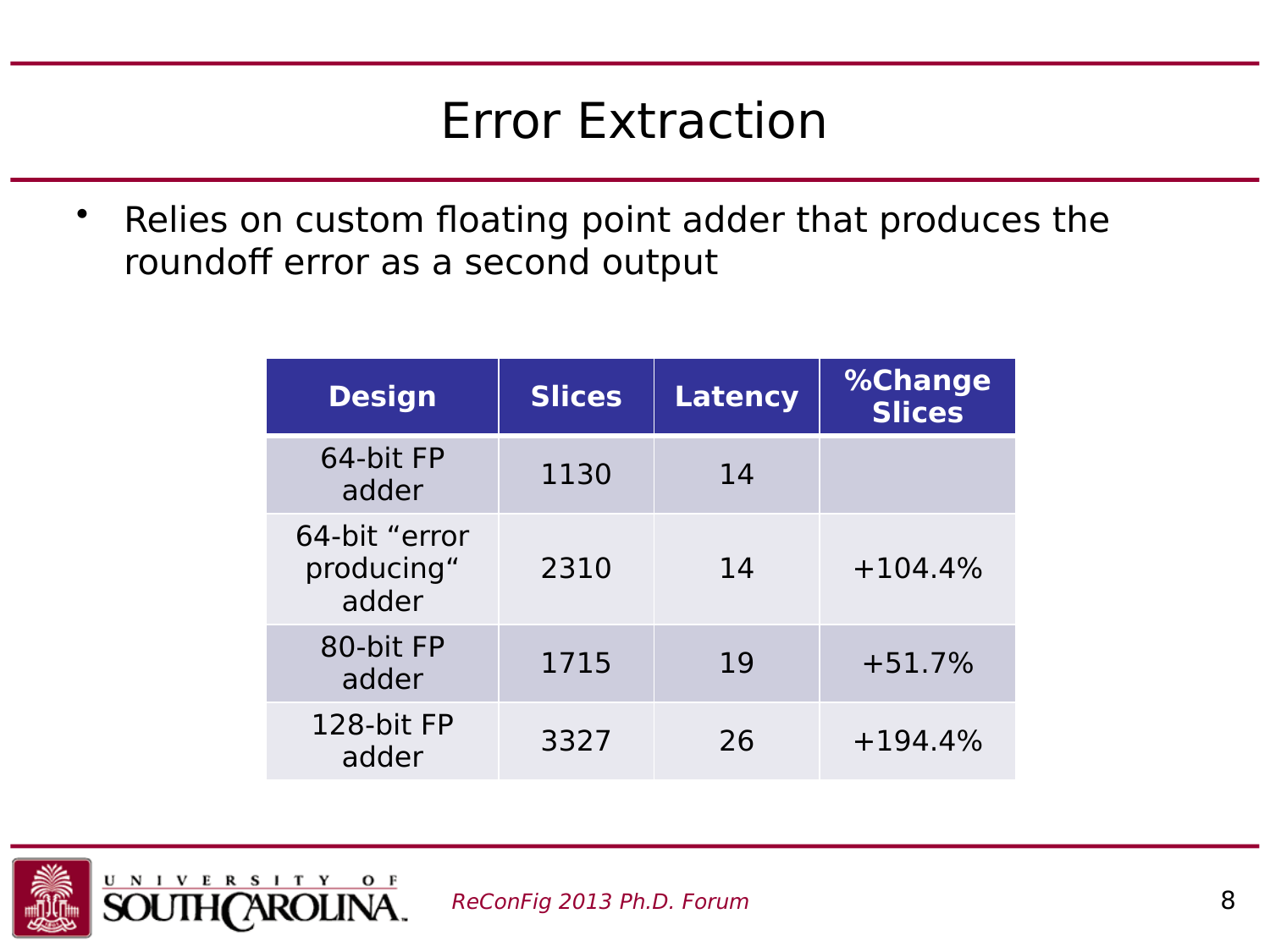

# Error Extraction
Relies on custom floating point adder that produces the roundoff error as a second output
| Design | Slices | Latency | %Change Slices |
| --- | --- | --- | --- |
| 64-bit FP adder | 1130 | 14 |  |
| 64-bit “error producing“ adder | 2310 | 14 | +104.4% |
| 80-bit FP adder | 1715 | 19 | +51.7% |
| 128-bit FP adder | 3327 | 26 | +194.4% |
ReConFig 2013 Ph.D. Forum				 8